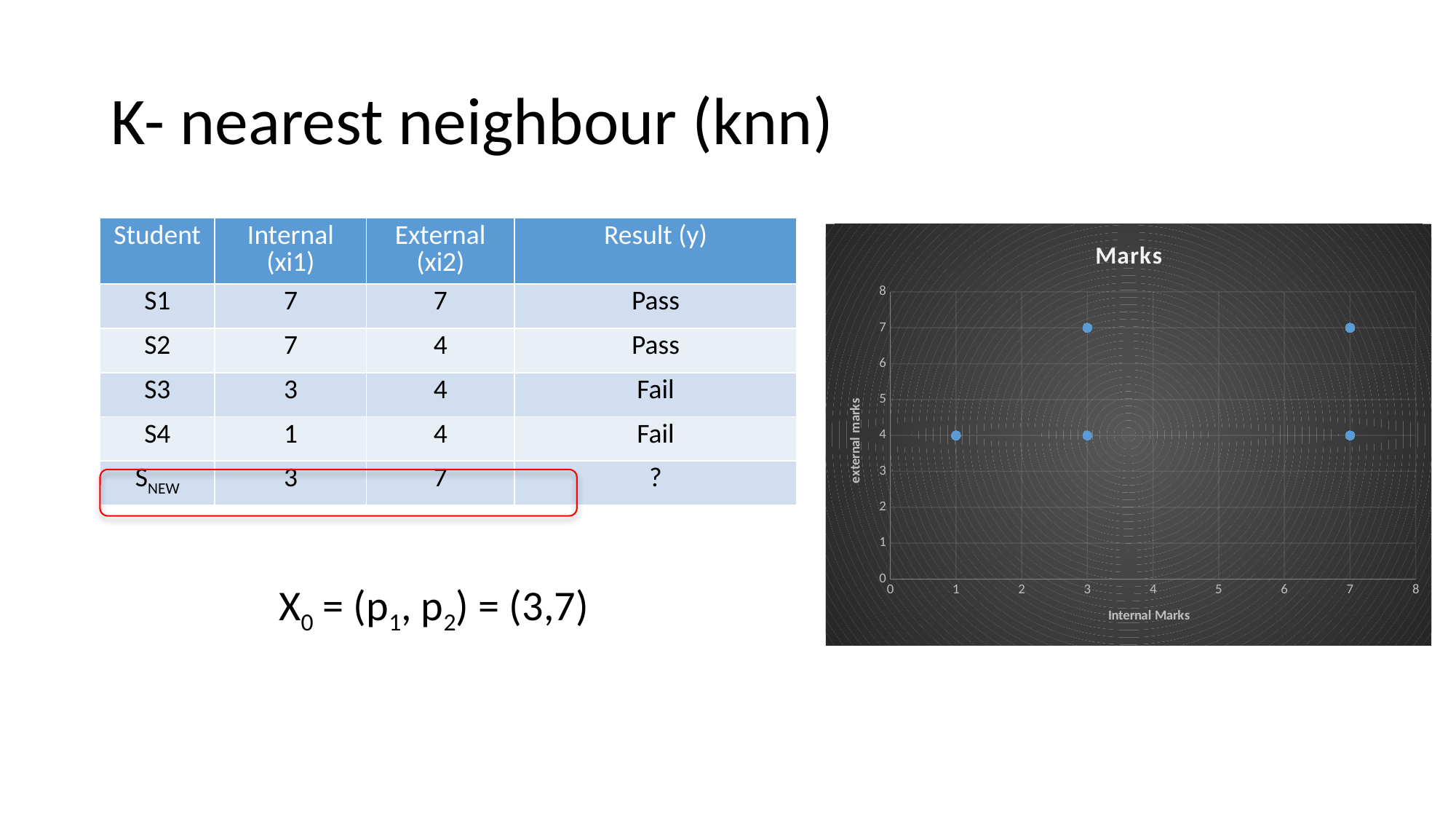

# K- nearest neighbour (knn)
| Student | Internal (xi1) | External (xi2) | Result (y) |
| --- | --- | --- | --- |
| S1 | 7 | 7 | Pass |
| S2 | 7 | 4 | Pass |
| S3 | 3 | 4 | Fail |
| S4 | 1 | 4 | Fail |
| SNEW | 3 | 7 | ? |

### Chart: Marks

| Category |  |
|---|---|
X0 = (p1, p2) = (3,7)